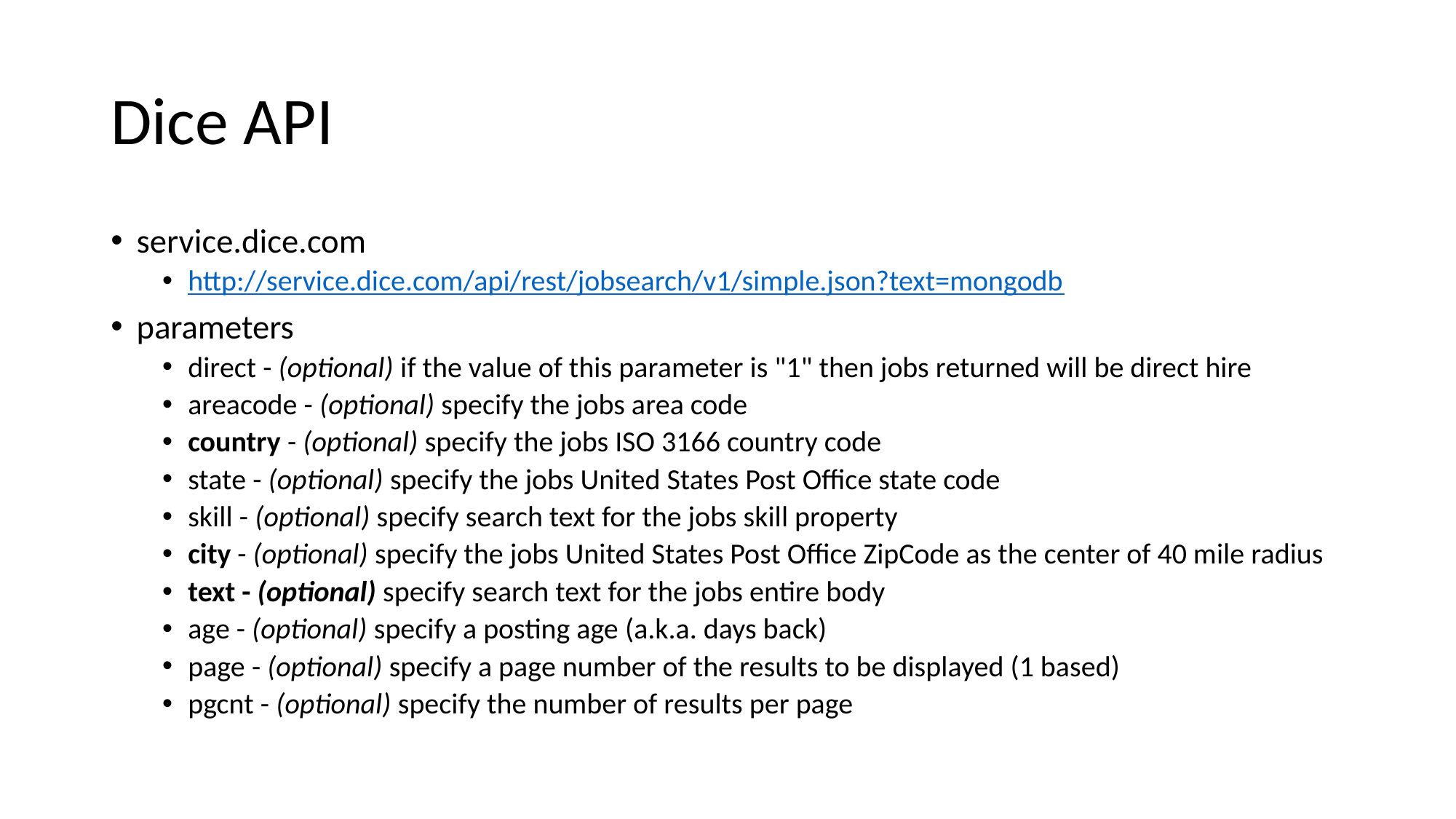

# Dice API
service.dice.com
http://service.dice.com/api/rest/jobsearch/v1/simple.json?text=mongodb
parameters
direct - (optional) if the value of this parameter is "1" then jobs returned will be direct hire
areacode - (optional) specify the jobs area code
country - (optional) specify the jobs ISO 3166 country code
state - (optional) specify the jobs United States Post Office state code
skill - (optional) specify search text for the jobs skill property
city - (optional) specify the jobs United States Post Office ZipCode as the center of 40 mile radius
text - (optional) specify search text for the jobs entire body
age - (optional) specify a posting age (a.k.a. days back)
page - (optional) specify a page number of the results to be displayed (1 based)
pgcnt - (optional) specify the number of results per page